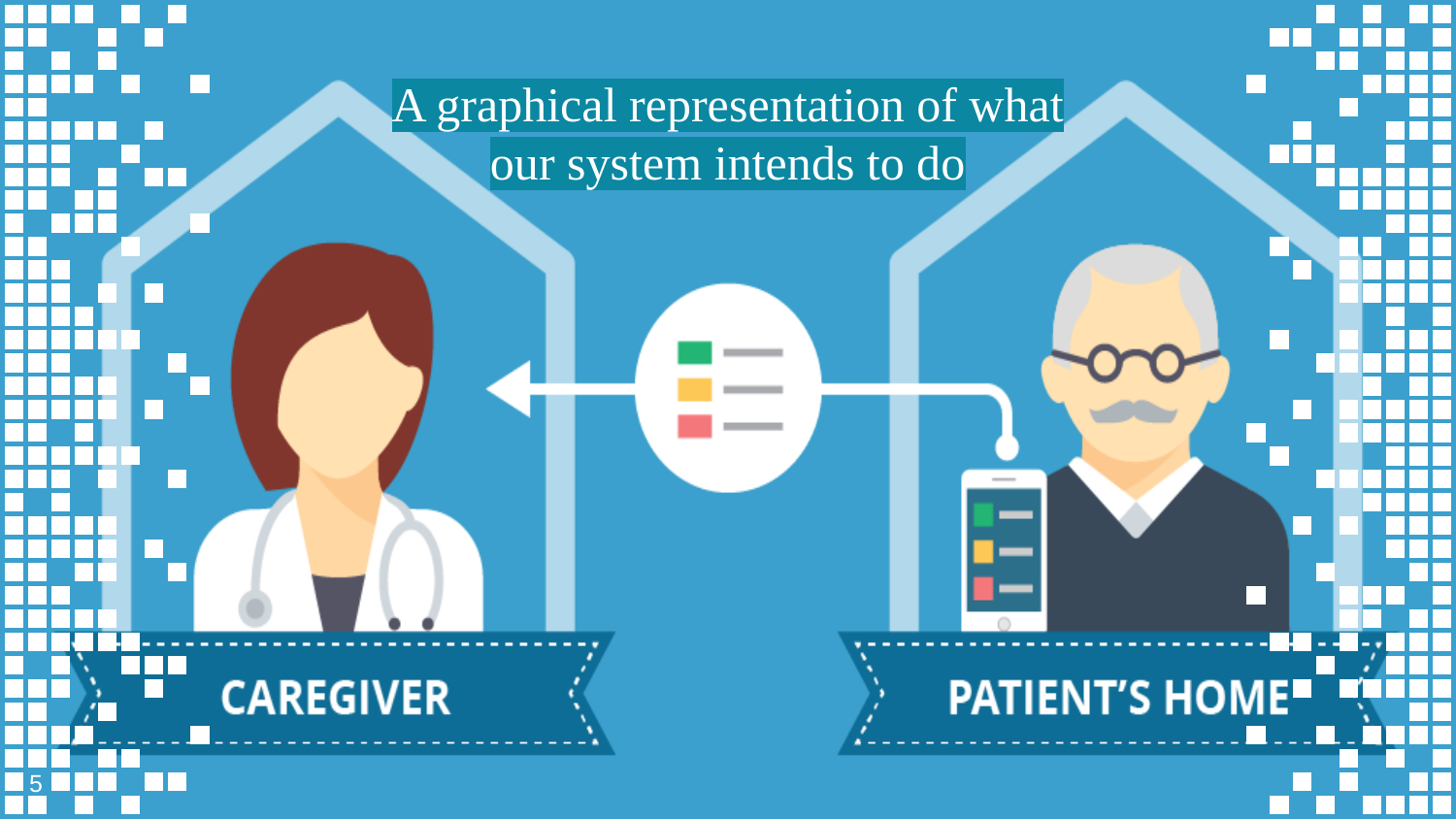

A graphical representation of what our system intends to do
5